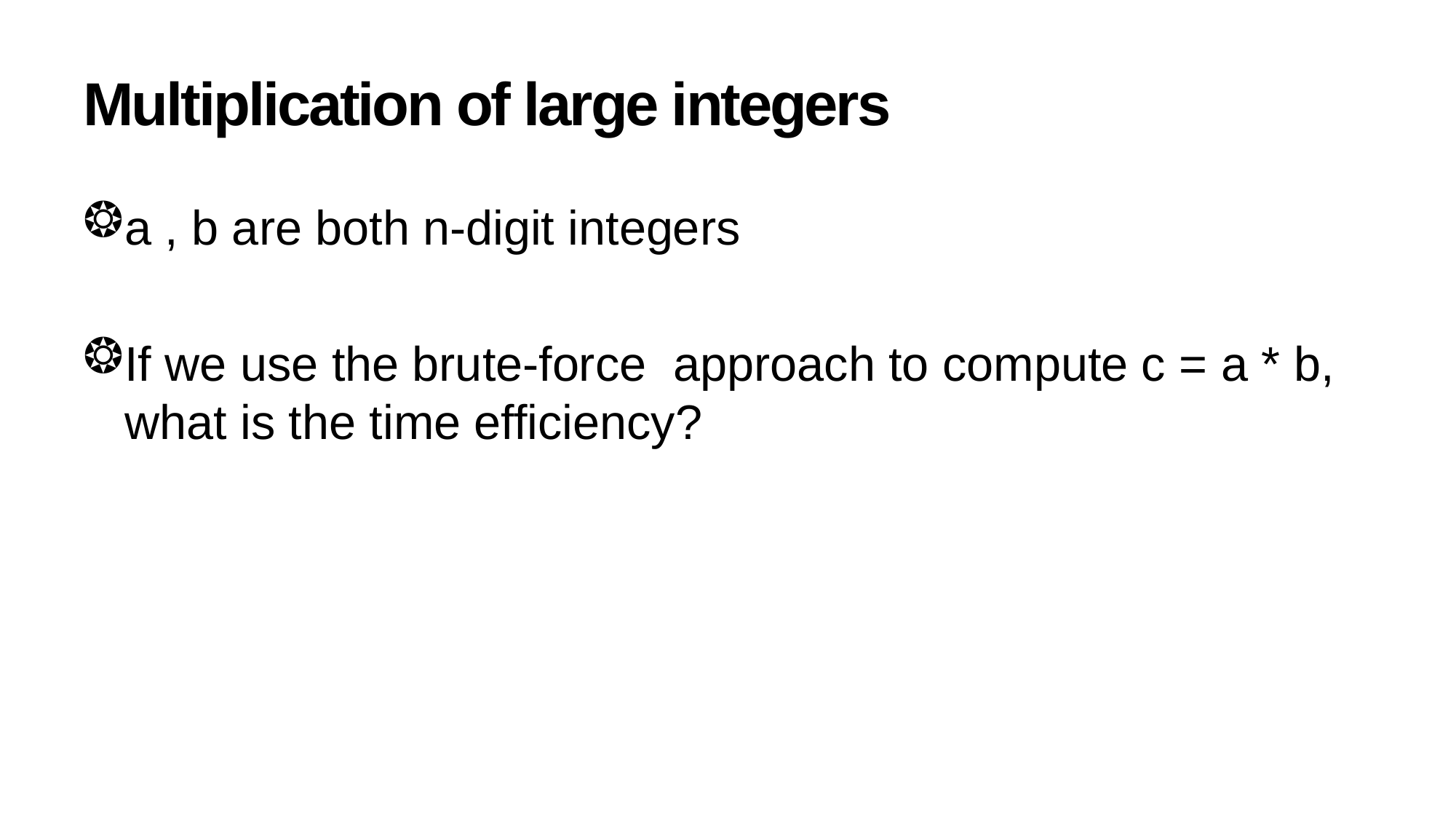

# Multiplication of large integers
a , b are both n-digit integers

If we use the brute-force  approach to compute c = a * b, what is the time efficiency?